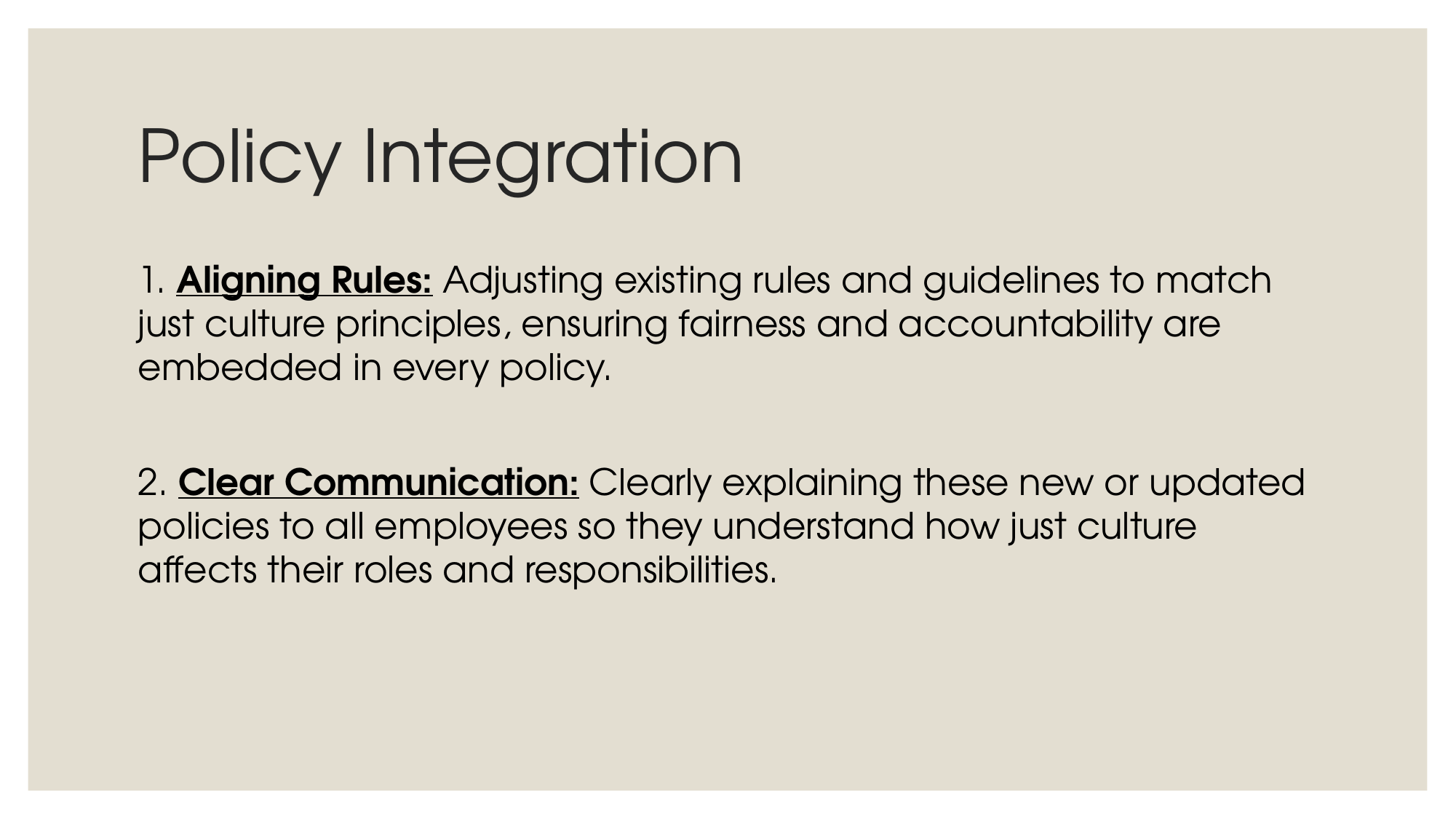

# Policy Integration
1. Aligning Rules: Adjusting existing rules and guidelines to match just culture principles, ensuring fairness and accountability are embedded in every policy.

2. Clear Communication: Clearly explaining these new or updated policies to all employees so they understand how just culture affects their roles and responsibilities.